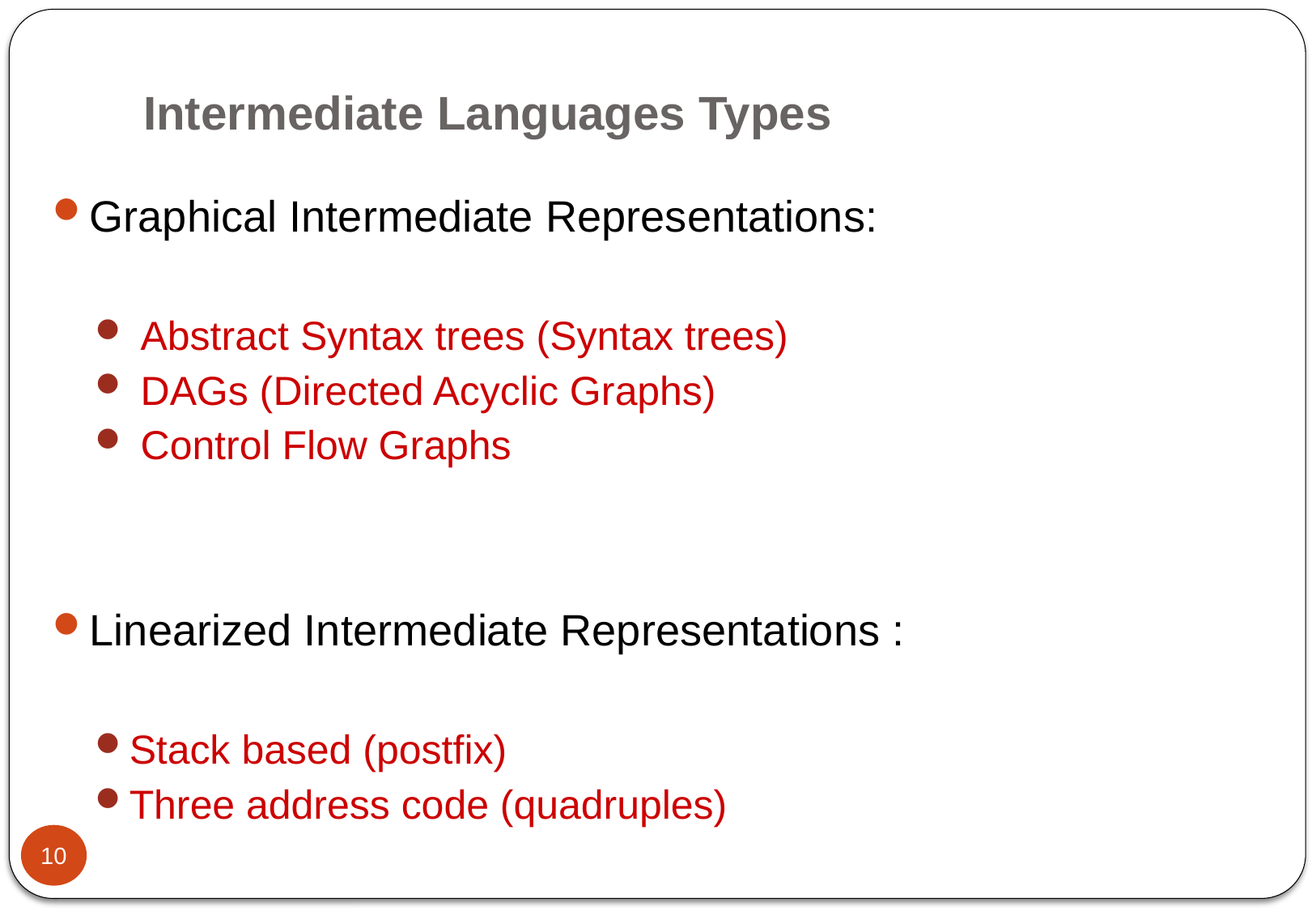

# Intermediate Languages Types
Graphical Intermediate Representations:

 Abstract Syntax trees (Syntax trees)
 DAGs (Directed Acyclic Graphs)
 Control Flow Graphs

Linearized Intermediate Representations :

Stack based (postfix)
Three address code (quadruples)

10